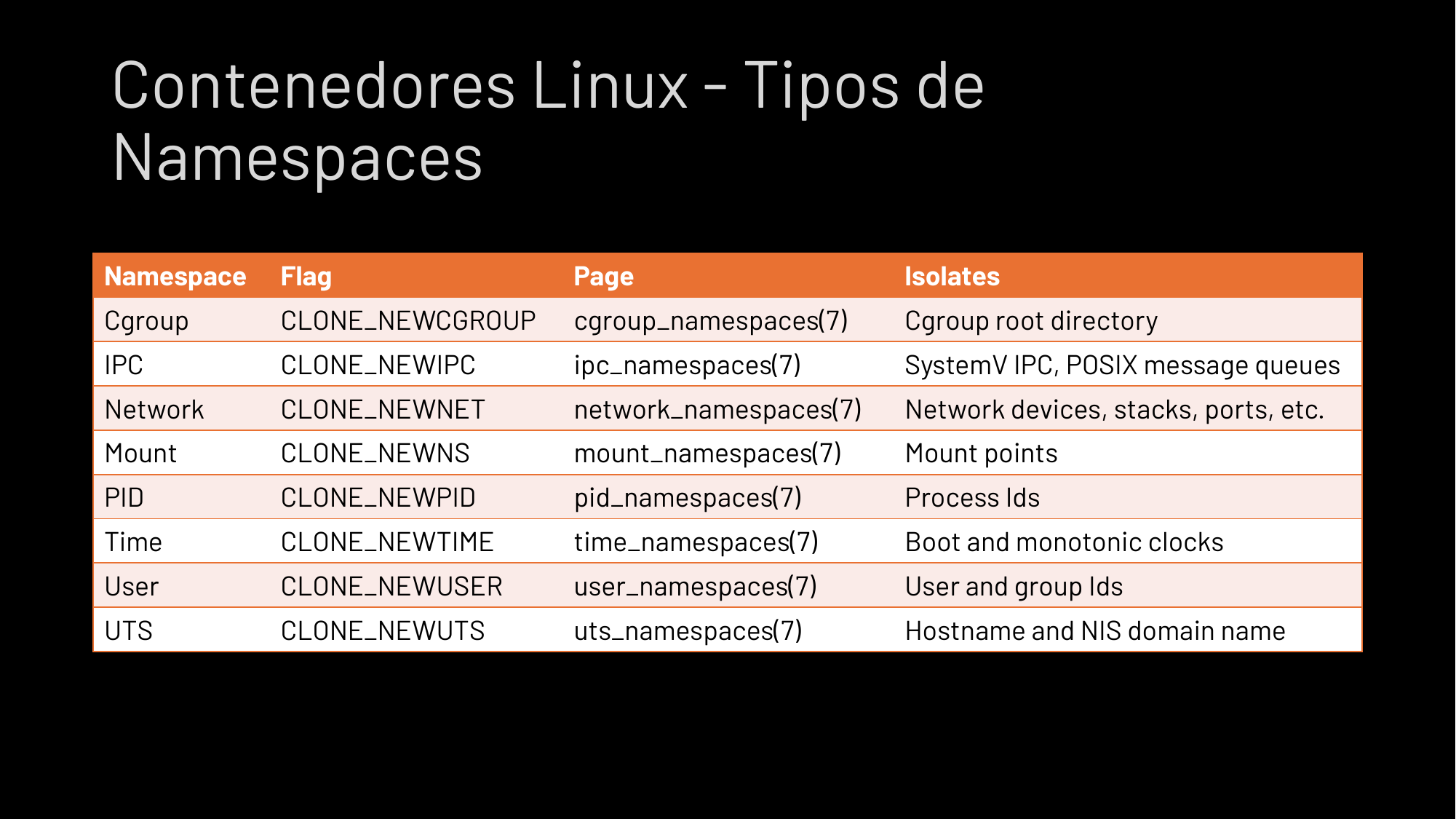

# Contenedores Linux - Tipos de Namespaces
| Namespace | Flag | Page | Isolates |
| --- | --- | --- | --- |
| Cgroup | CLONE\_NEWCGROUP | cgroup\_namespaces(7) | Cgroup root directory |
| IPC | CLONE\_NEWIPC | ipc\_namespaces(7) | SystemV IPC, POSIX message queues |
| Network | CLONE\_NEWNET | network\_namespaces(7) | Network devices, stacks, ports, etc. |
| Mount | CLONE\_NEWNS | mount\_namespaces(7) | Mount points |
| PID | CLONE\_NEWPID | pid\_namespaces(7) | Process Ids |
| Time | CLONE\_NEWTIME | time\_namespaces(7) | Boot and monotonic clocks |
| User | CLONE\_NEWUSER | user\_namespaces(7) | User and group Ids |
| UTS | CLONE\_NEWUTS | uts\_namespaces(7) | Hostname and NIS domain name |